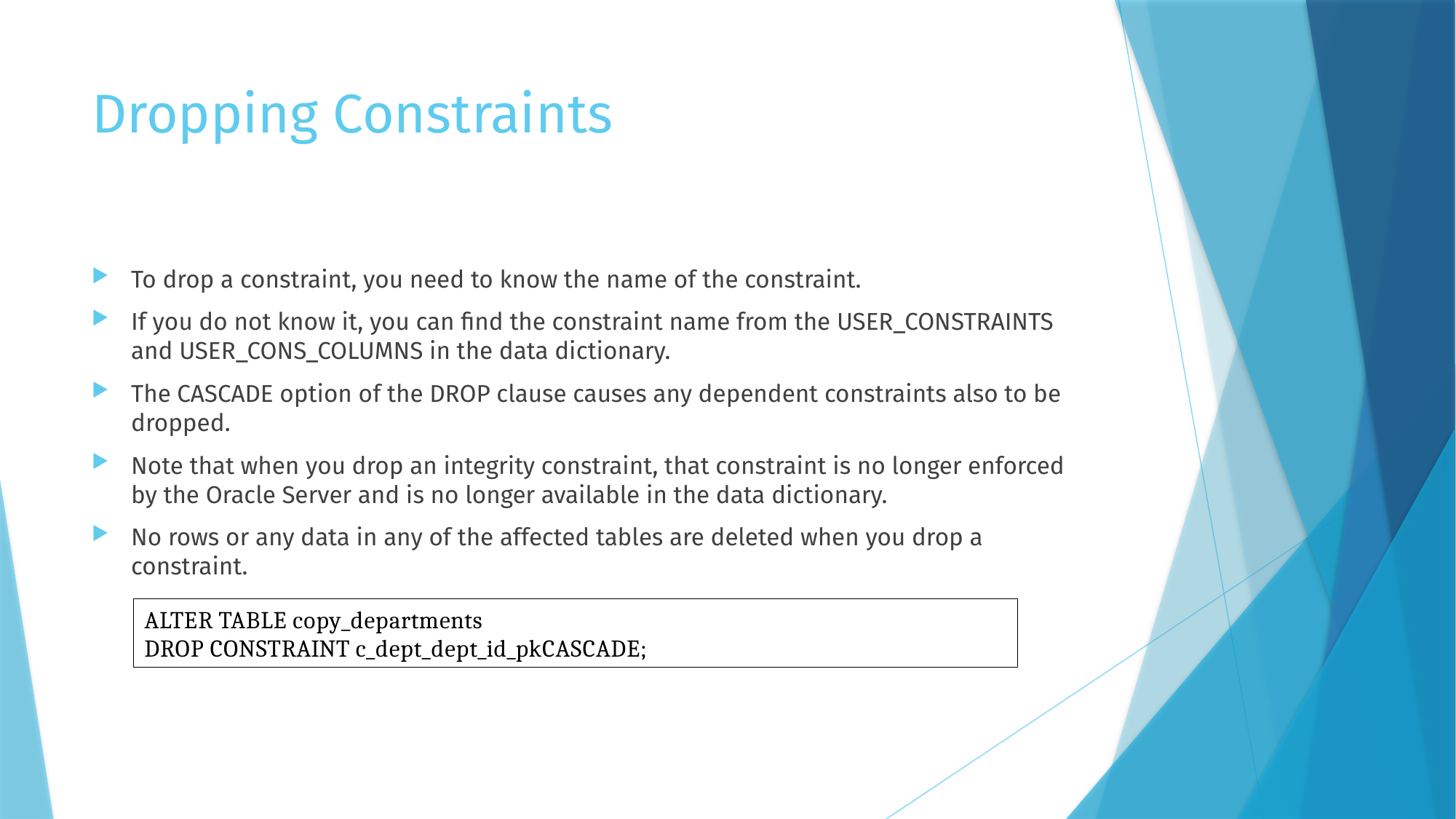

# Dropping Constraints
To drop a constraint, you need to know the name of the constraint.
If you do not know it, you can find the constraint name from the USER_CONSTRAINTS and USER_CONS_COLUMNS in the data dictionary.
The CASCADE option of the DROP clause causes any dependent constraints also to be dropped.
Note that when you drop an integrity constraint, that constraint is no longer enforced by the Oracle Server and is no longer available in the data dictionary.
No rows or any data in any of the affected tables are deleted when you drop a constraint.
ALTER TABLE copy_departments
DROP CONSTRAINT c_dept_dept_id_pkCASCADE;